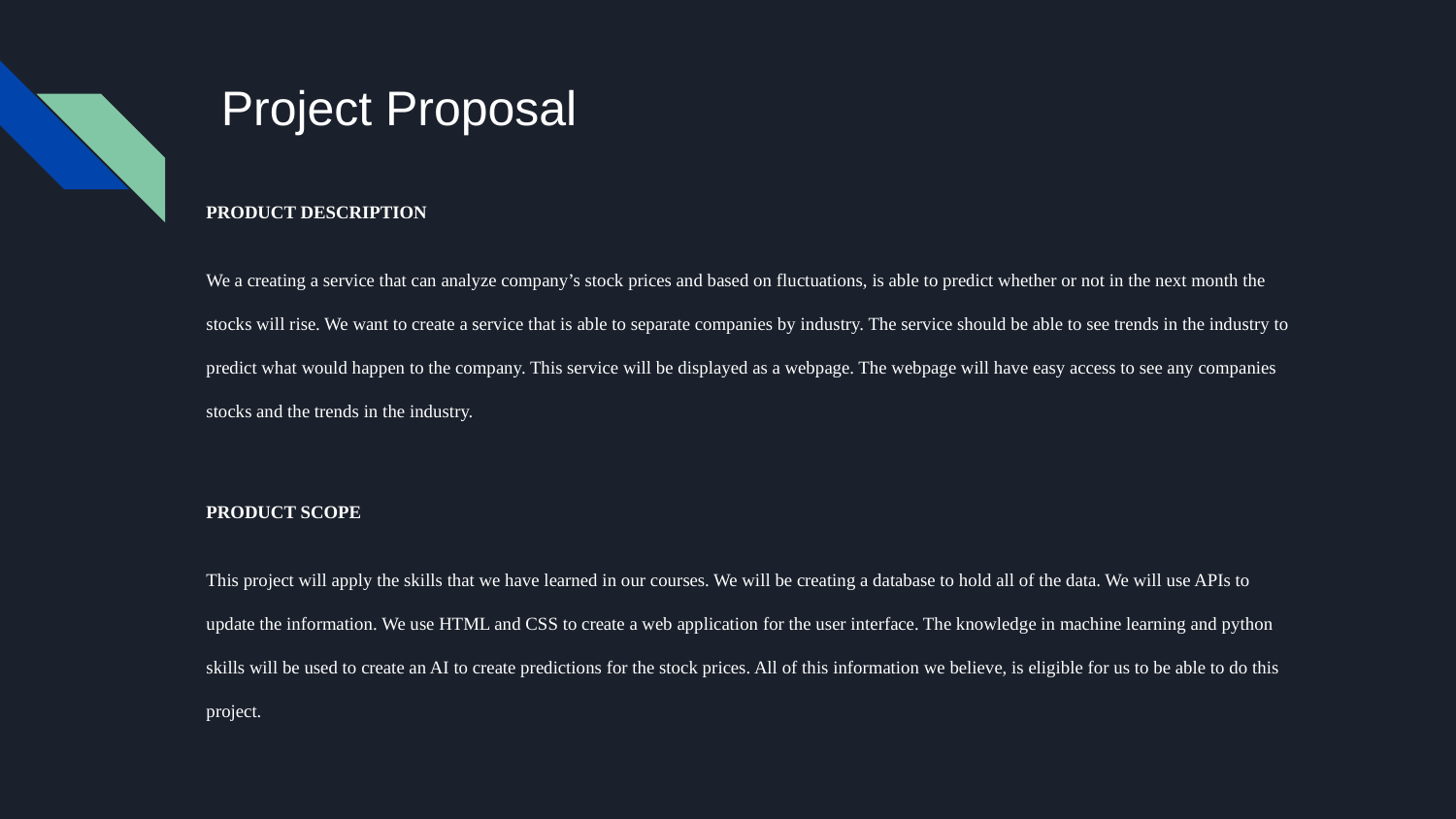

# Project Proposal
PRODUCT DESCRIPTION
We a creating a service that can analyze company’s stock prices and based on fluctuations, is able to predict whether or not in the next month the stocks will rise. We want to create a service that is able to separate companies by industry. The service should be able to see trends in the industry to predict what would happen to the company. This service will be displayed as a webpage. The webpage will have easy access to see any companies stocks and the trends in the industry.

PRODUCT SCOPE
This project will apply the skills that we have learned in our courses. We will be creating a database to hold all of the data. We will use APIs to update the information. We use HTML and CSS to create a web application for the user interface. The knowledge in machine learning and python skills will be used to create an AI to create predictions for the stock prices. All of this information we believe, is eligible for us to be able to do this project.